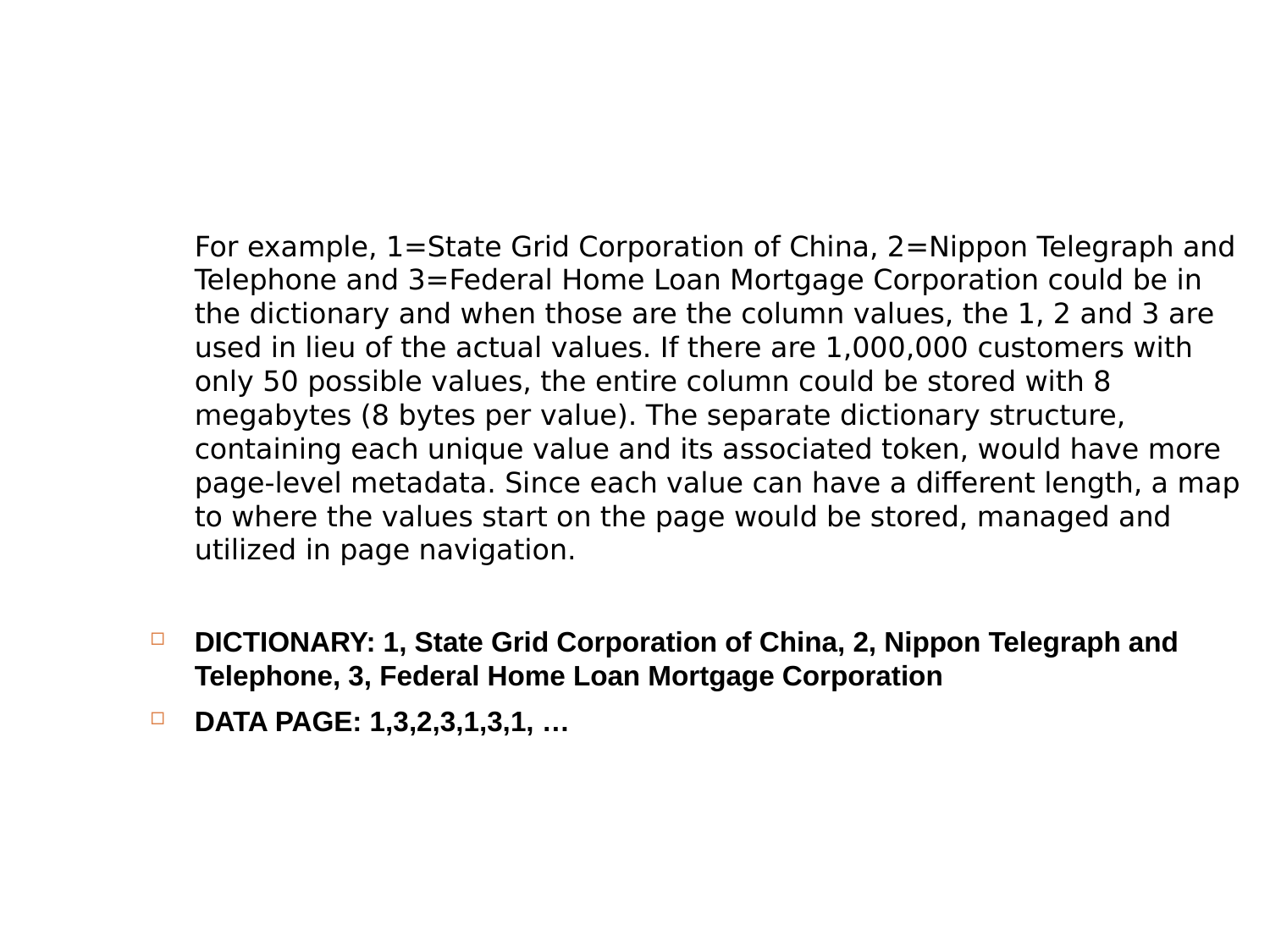

For example, 1=State Grid Corporation of China, 2=Nippon Telegraph and Telephone and 3=Federal Home Loan Mortgage Corporation could be in the dictionary and when those are the column values, the 1, 2 and 3 are used in lieu of the actual values. If there are 1,000,000 customers with only 50 possible values, the entire column could be stored with 8 megabytes (8 bytes per value). The separate dictionary structure, containing each unique value and its associated token, would have more page-level metadata. Since each value can have a different length, a map to where the values start on the page would be stored, managed and utilized in page navigation.

DICTIONARY: 1, State Grid Corporation of China, 2, Nippon Telegraph and Telephone, 3, Federal Home Loan Mortgage Corporation
DATA PAGE: 1,3,2,3,1,3,1, …